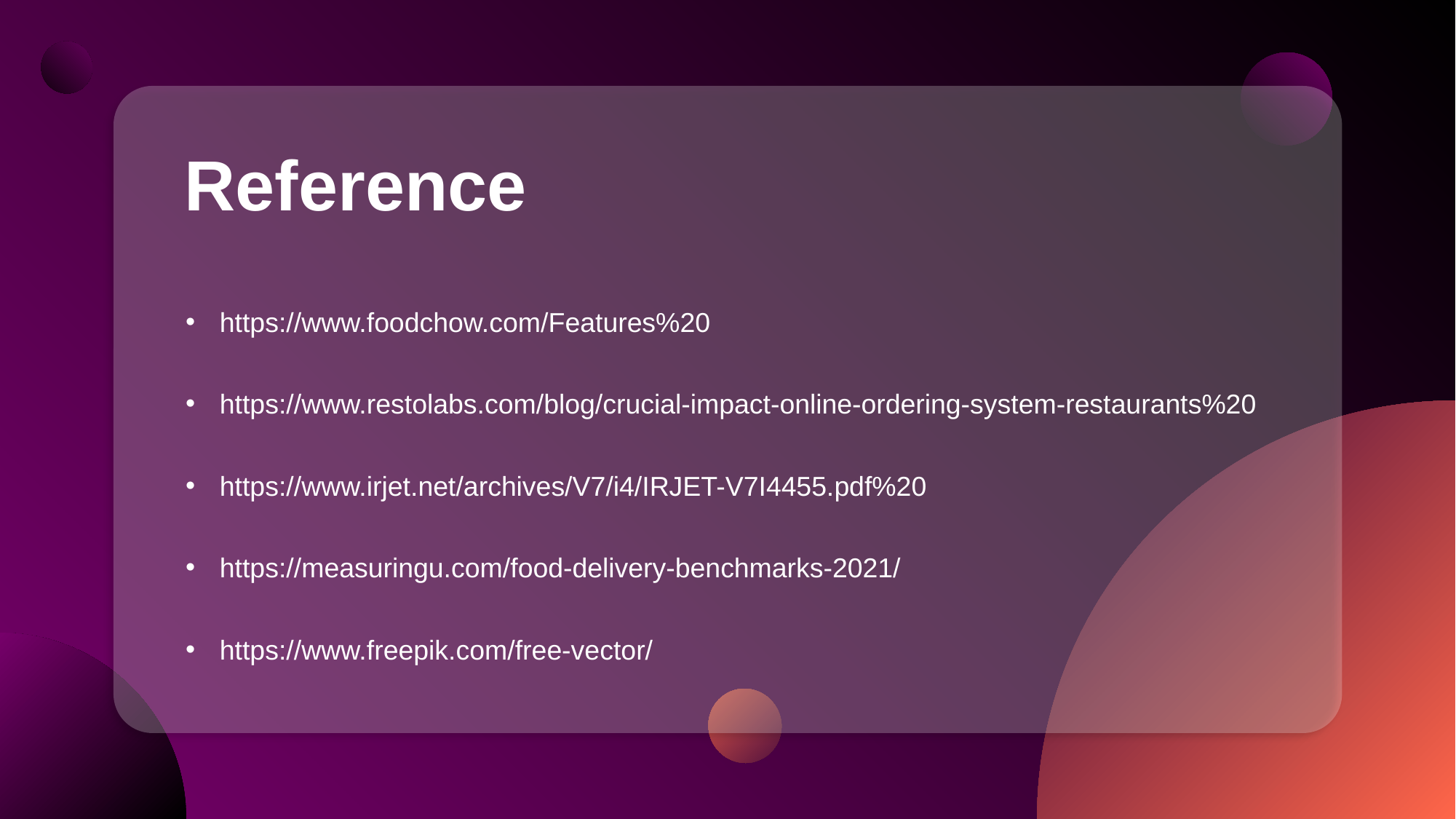

# Reference
https://www.foodchow.com/Features%20
https://www.restolabs.com/blog/crucial-impact-online-ordering-system-restaurants%20
https://www.irjet.net/archives/V7/i4/IRJET-V7I4455.pdf%20
https://measuringu.com/food-delivery-benchmarks-2021/
https://www.freepik.com/free-vector/